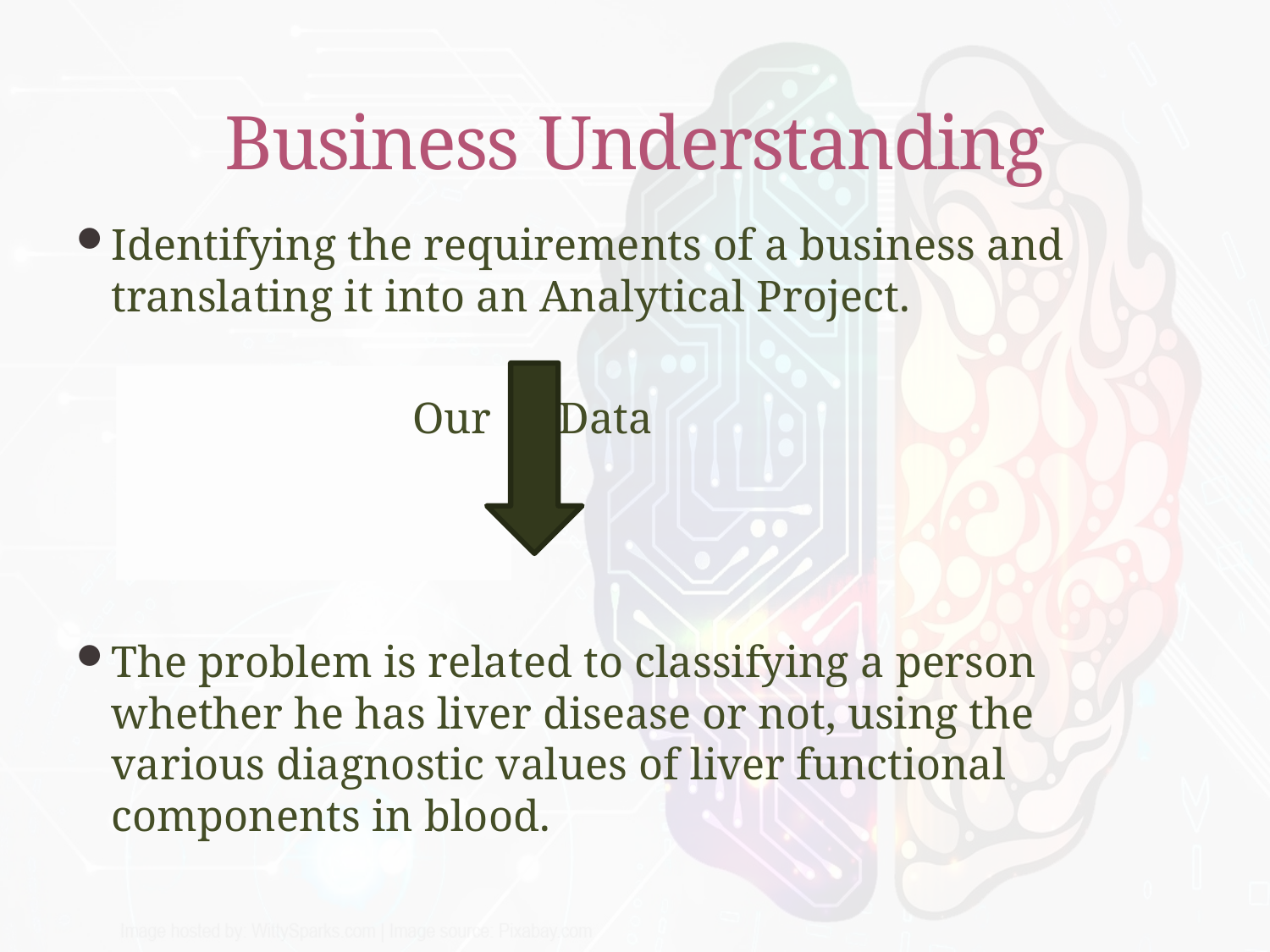

# Business Understanding
Identifying the requirements of a business and translating it into an Analytical Project.

                              Our      Data

The problem is related to classifying a person whether he has liver disease or not, using the various diagnostic values of liver functional components in blood.